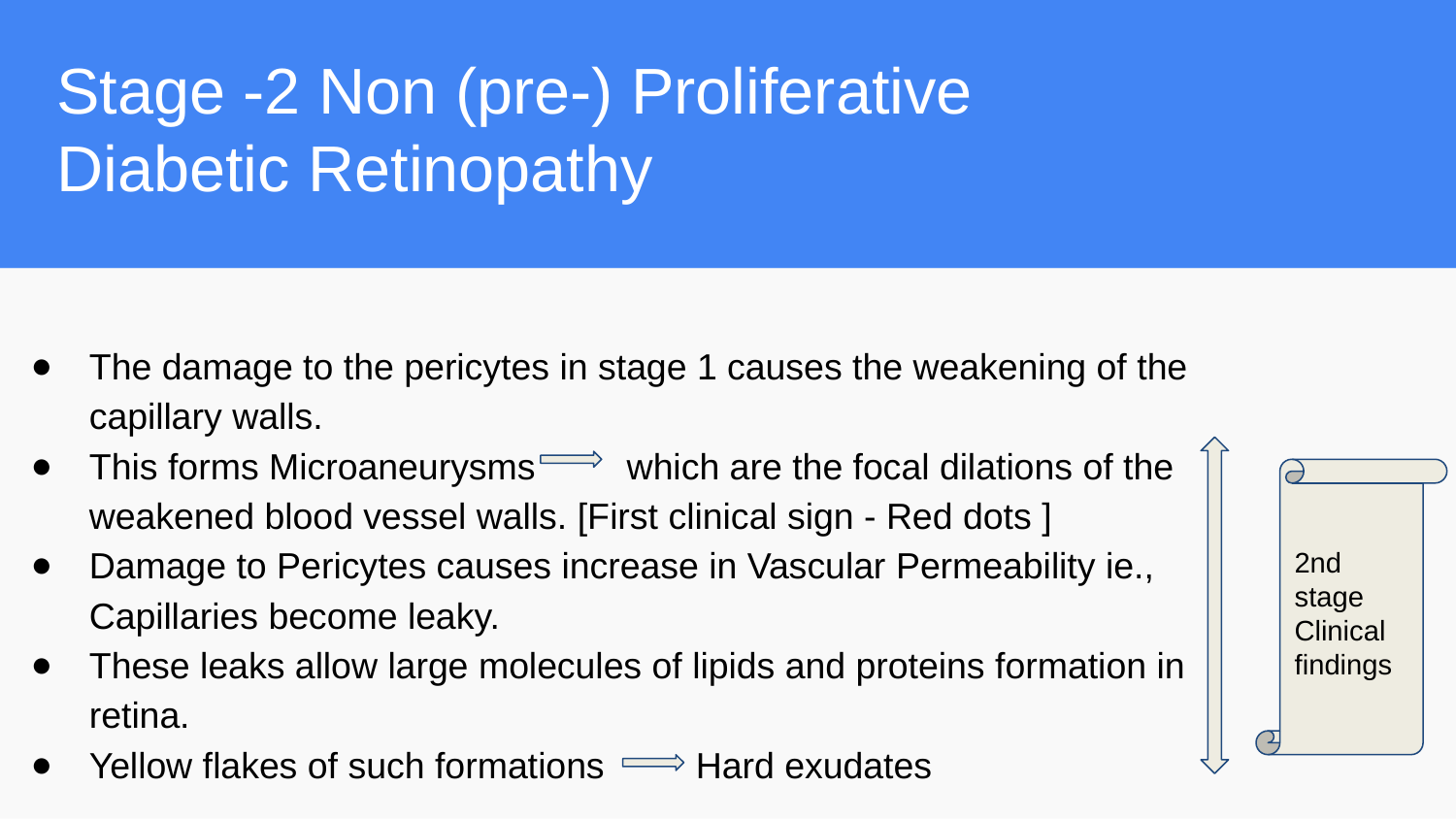

# Stage -2 Non (pre-) Proliferative Diabetic Retinopathy

The damage to the pericytes in stage 1 causes the weakening of the capillary walls.
This forms Microaneurysms         which are the focal dilations of the weakened blood vessel walls. [First clinical sign - Red dots ]
Damage to Pericytes causes increase in Vascular Permeability ie., Capillaries become leaky.
These leaks allow large molecules of lipids and proteins formation in retina.
Yellow flakes of such formations         Hard exudates

2nd stage
Clinical findings